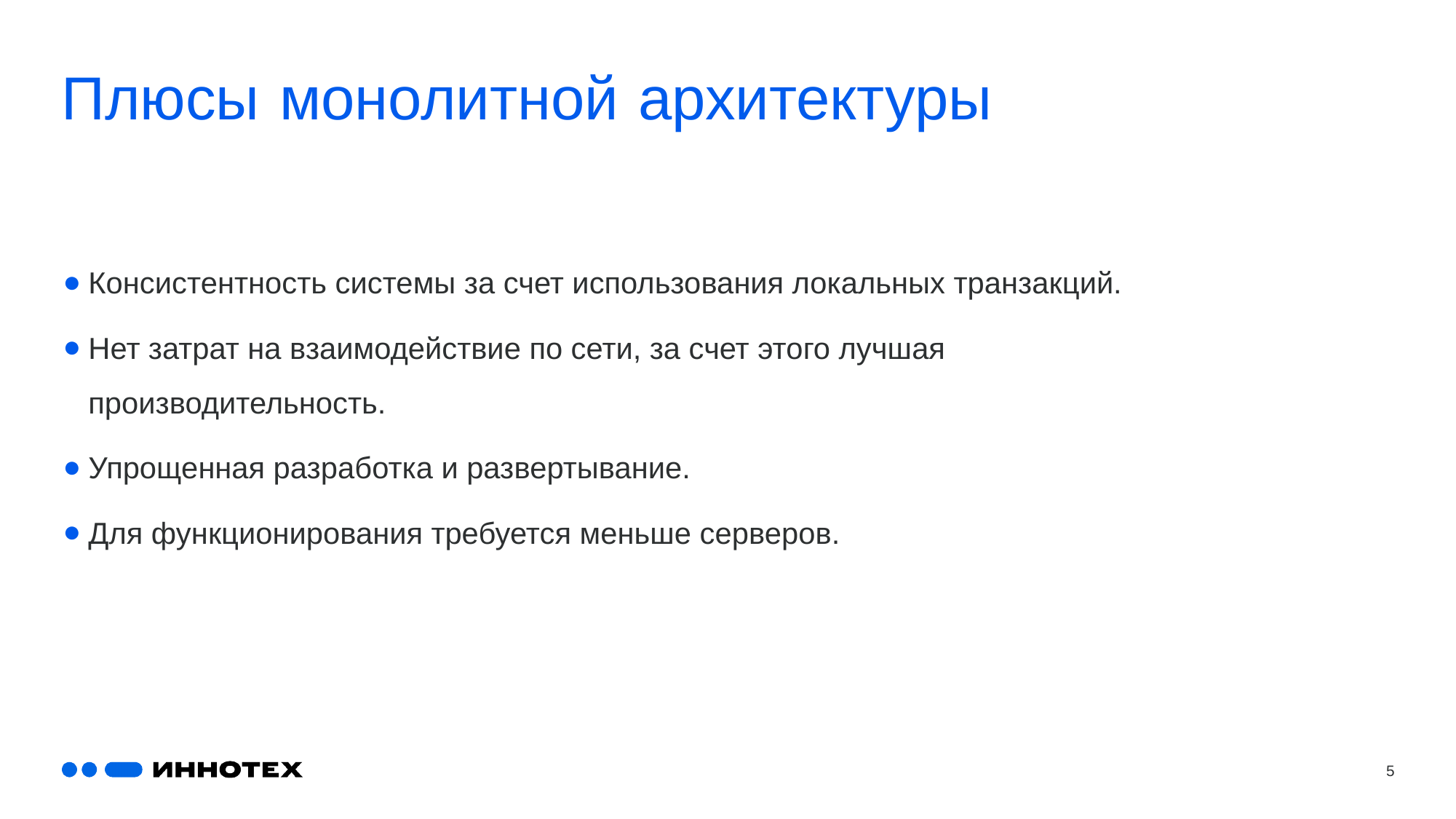

# Плюсы монолитной архитектуры
Консистентность системы за счет использования локальных транзакций.
Нет затрат на взаимодействие по сети, за счет этого лучшая производительность.
Упрощенная разработка и развертывание.
Для функционирования требуется меньше серверов.
5